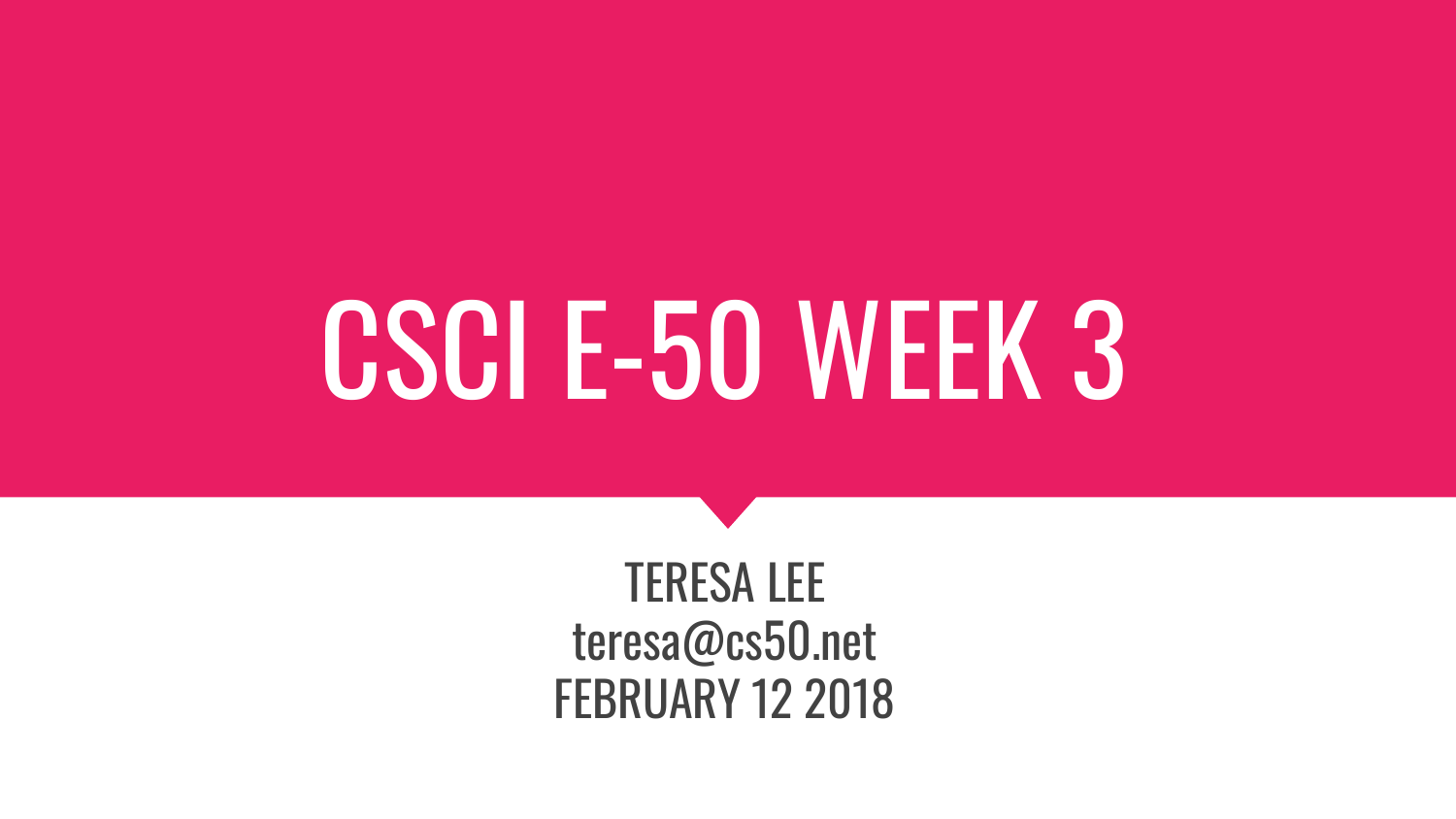

# CSCI E-50 WEEK 3
TERESA LEE
teresa@cs50.net
FEBRUARY 12 2018